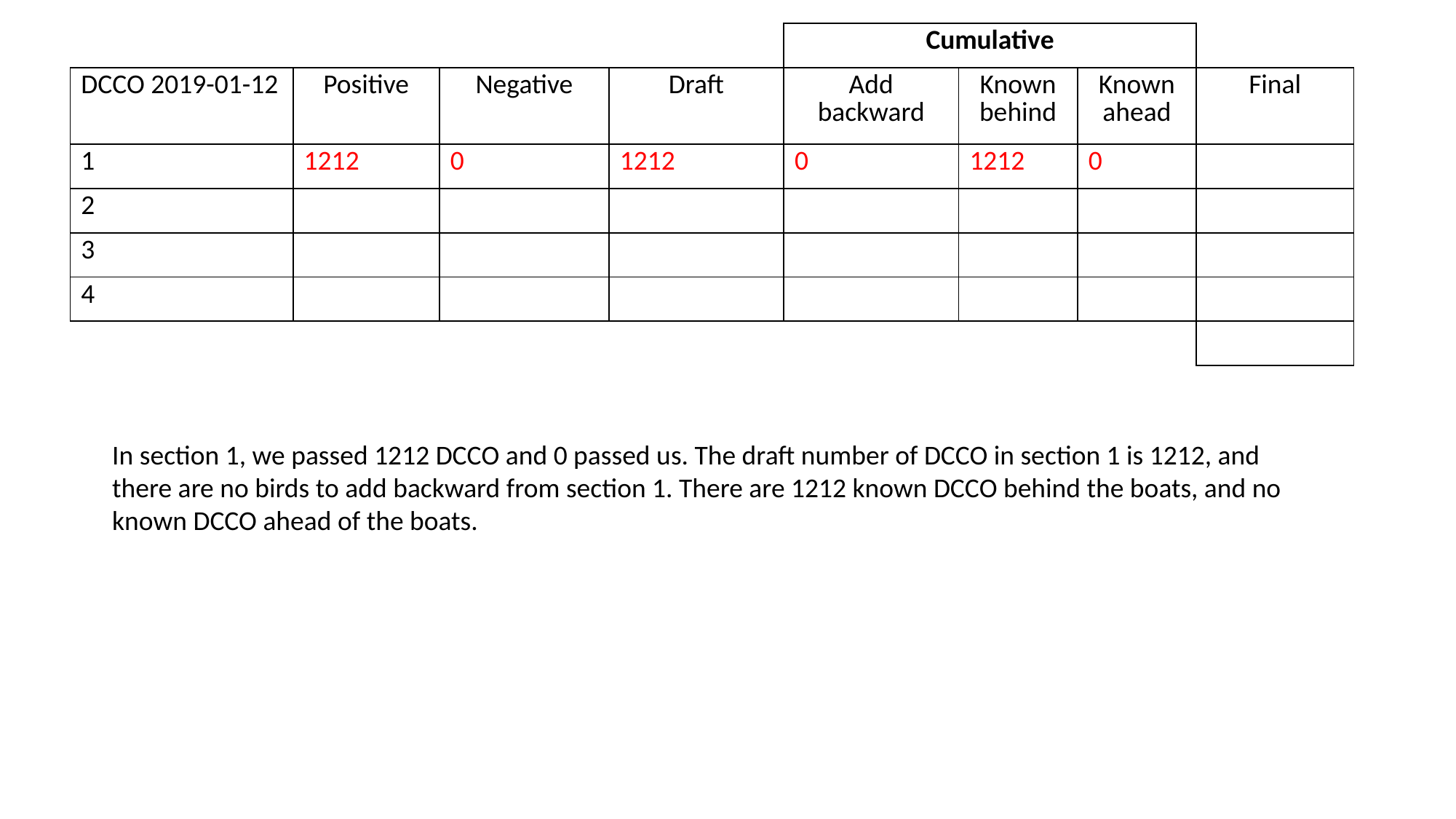

|  |  |  |  | Cumulative |  |  |  |
| --- | --- | --- | --- | --- | --- | --- | --- |
| DCCO 2019-01-12 | Positive | Negative | Draft | Add backward | Known behind | Known ahead | Final |
| 1 | 1212 | 0 | 1212 | 0 | 1212 | 0 |  |
| 2 |  |  |  |  |  |  |  |
| 3 |  |  |  |  |  |  |  |
| 4 |  |  |  |  |  |  |  |
|  |  |  |  |  |  |  |  |
In section 1, we passed 1212 DCCO and 0 passed us. The draft number of DCCO in section 1 is 1212, and there are no birds to add backward from section 1. There are 1212 known DCCO behind the boats, and no known DCCO ahead of the boats.